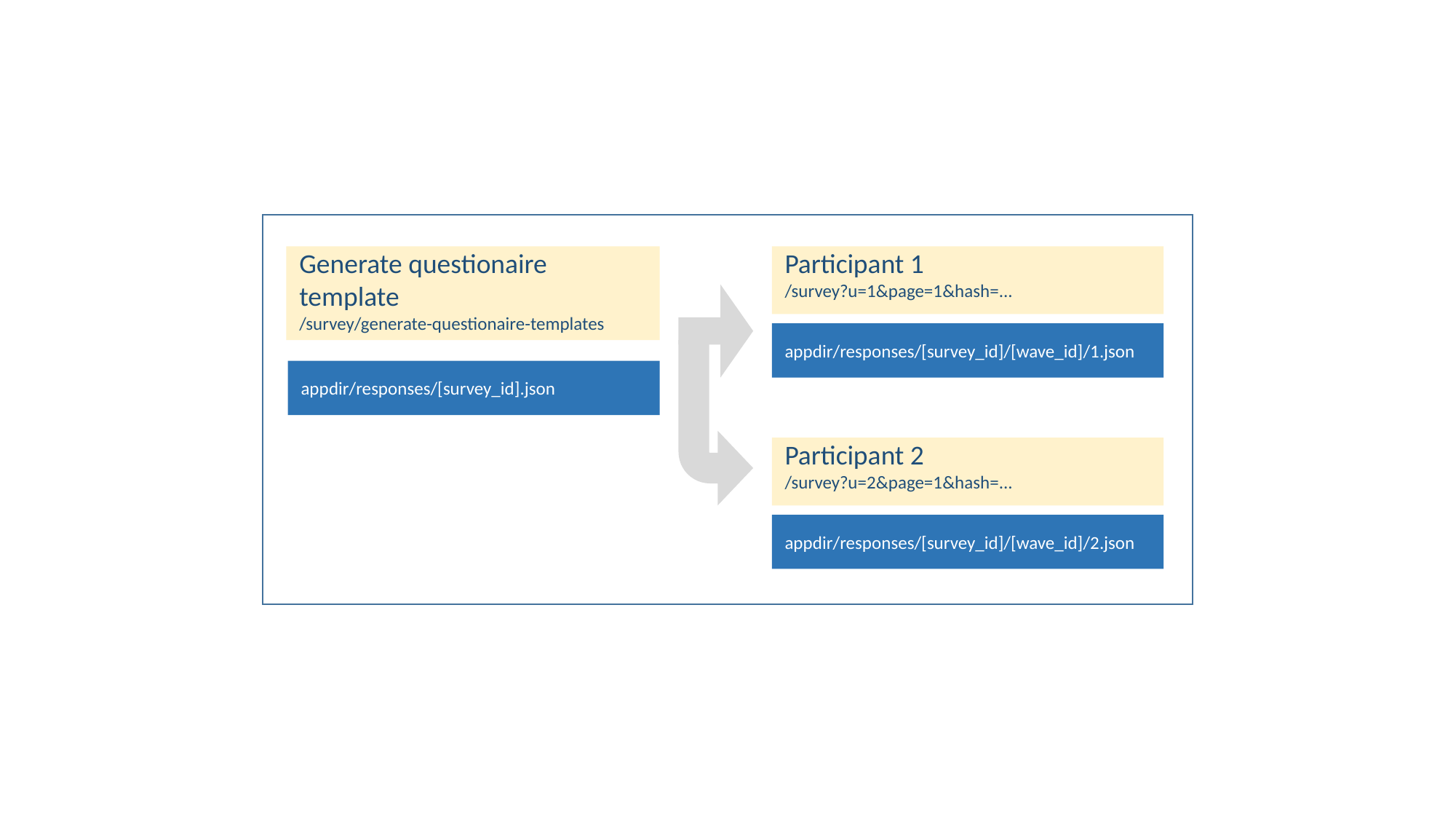

Anwendung
Generate questionaire
template
/survey/generate-questionaire-templates
Participant 1
/survey?u=1&page=1&hash=...

appdir/responses/[survey_id]/[wave_id]/1.json

appdir/responses/[survey_id].json
Participant 2
/survey?u=2&page=1&hash=...
appdir/responses/[survey_id]/[wave_id]/2.json